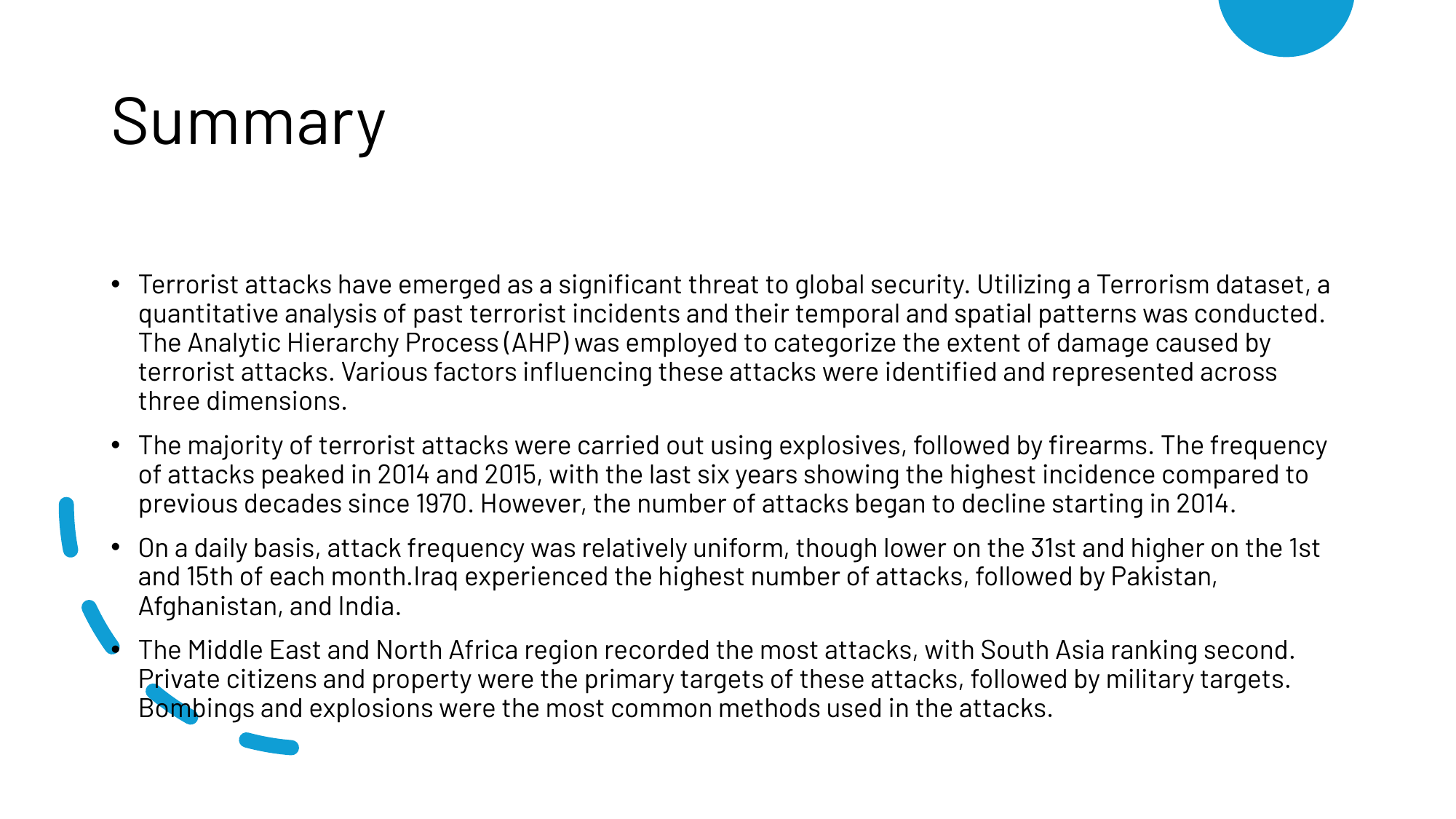

# Summary

Terrorist attacks have emerged as a significant threat to global security. Utilizing a Terrorism dataset, a quantitative analysis of past terrorist incidents and their temporal and spatial patterns was conducted. The Analytic Hierarchy Process (AHP) was employed to categorize the extent of damage caused by terrorist attacks. Various factors influencing these attacks were identified and represented across three dimensions.
The majority of terrorist attacks were carried out using explosives, followed by firearms. The frequency of attacks peaked in 2014 and 2015, with the last six years showing the highest incidence compared to previous decades since 1970. However, the number of attacks began to decline starting in 2014.
On a daily basis, attack frequency was relatively uniform, though lower on the 31st and higher on the 1st and 15th of each month.Iraq experienced the highest number of attacks, followed by Pakistan, Afghanistan, and India.
The Middle East and North Africa region recorded the most attacks, with South Asia ranking second. Private citizens and property were the primary targets of these attacks, followed by military targets. Bombings and explosions were the most common methods used in the attacks.